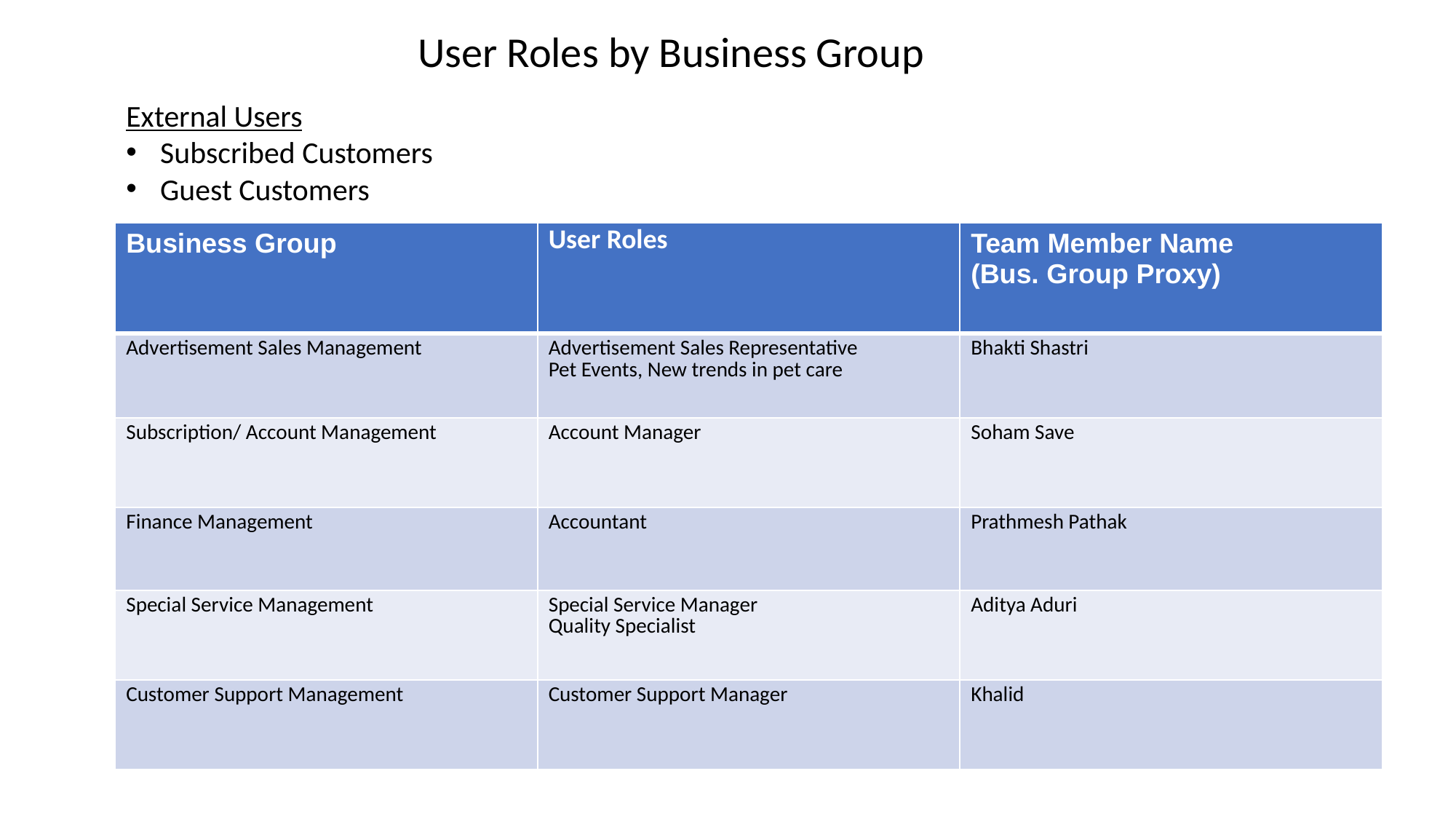

User Roles by Business Group
External Users
Subscribed Customers
Guest Customers
| Business Group | User Roles | Team Member Name (Bus. Group Proxy) |
| --- | --- | --- |
| Advertisement Sales Management | Advertisement Sales Representative Pet Events, New trends in pet care | Bhakti Shastri |
| Subscription/ Account Management | Account Manager | Soham Save |
| Finance Management | Accountant | Prathmesh Pathak |
| Special Service Management | Special Service Manager Quality Specialist | Aditya Aduri |
| Customer Support Management | Customer Support Manager | Khalid |